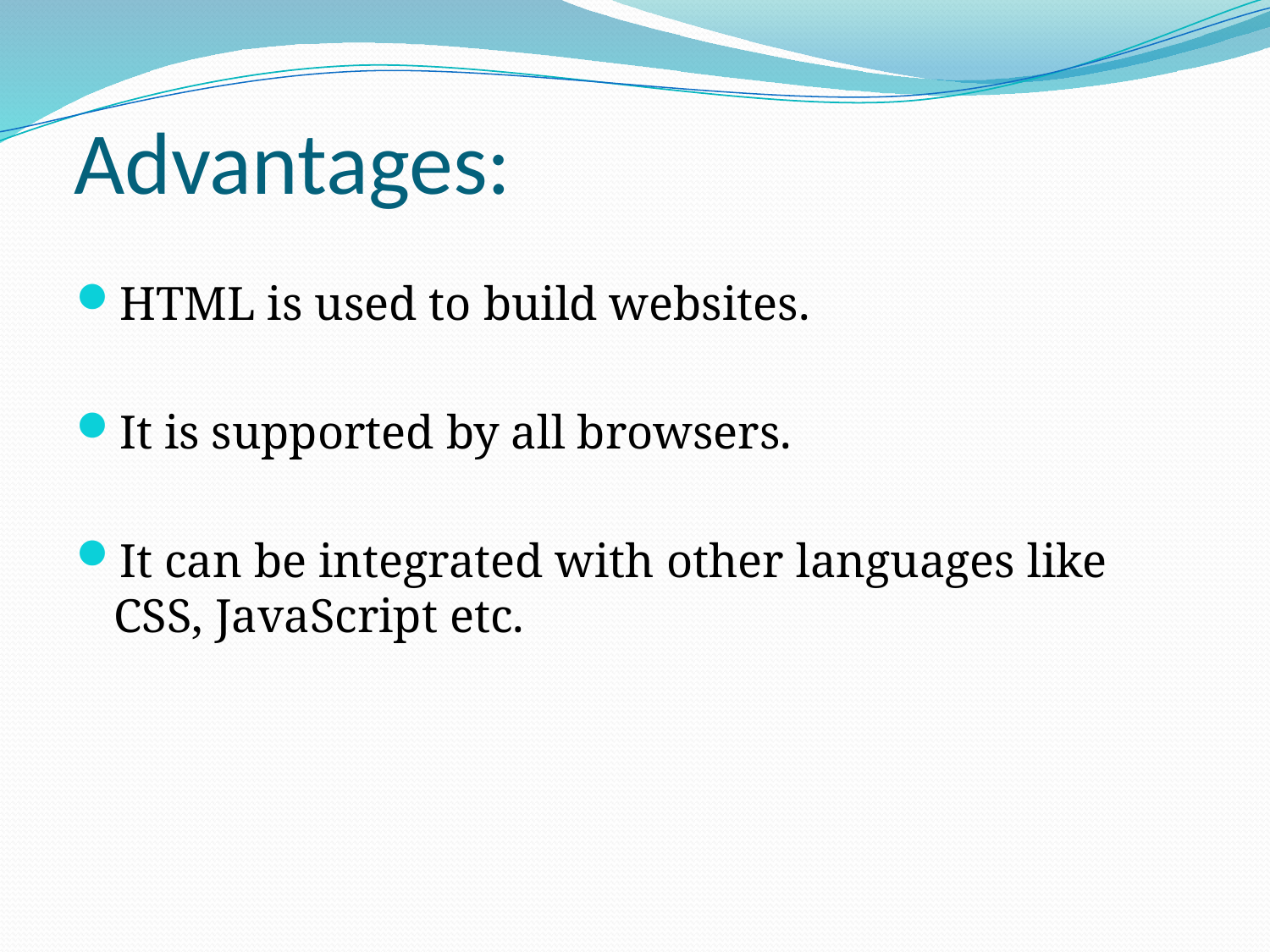

# Advantages:
HTML is used to build websites.

It is supported by all browsers.

It can be integrated with other languages like CSS, JavaScript etc.